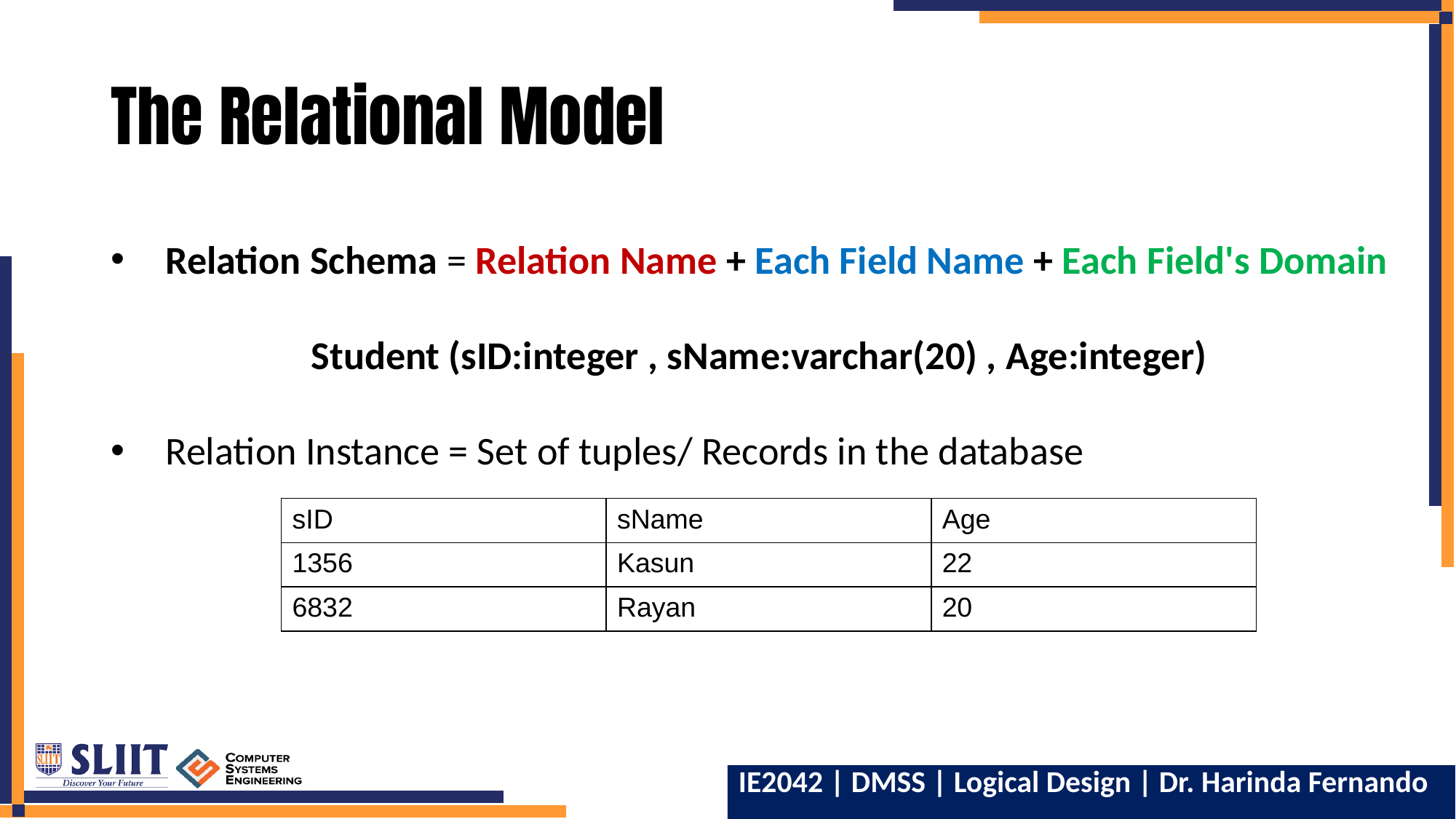

# The Relational Model
Relation Schema = Relation Name + Each Field Name + Each Field's Domain
Student (sID:integer , sName:varchar(20) , Age:integer)
Relation Instance = Set of tuples/ Records in the database

| sID | sName | Age |
| --- | --- | --- |
| 1356 | Kasun | 22 |
| 6832 | Rayan | 20 |
7
IE2042 | DMSS | Logical Design | Dr. Harinda Fernando